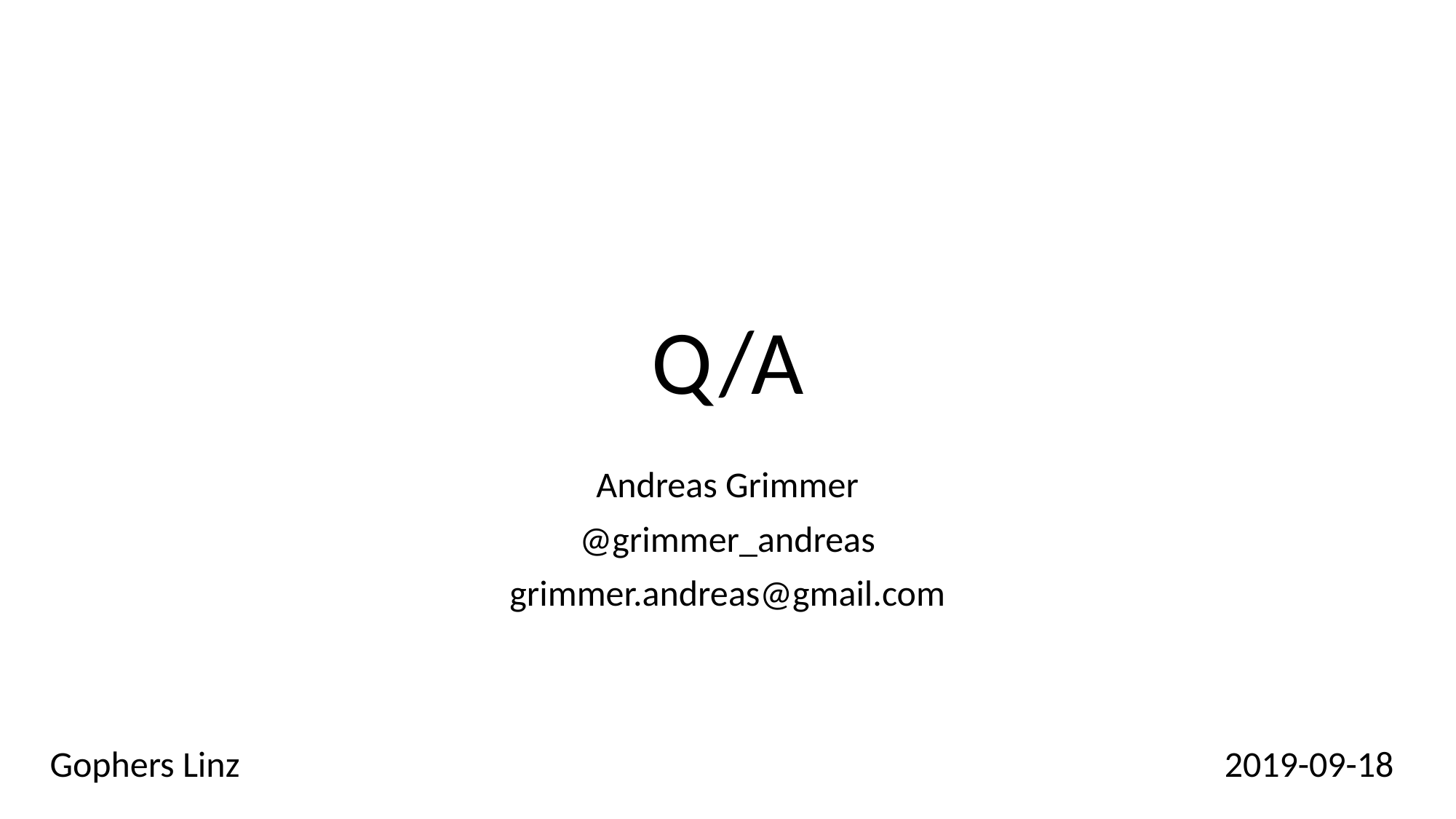

# Q/A
Andreas Grimmer
@grimmer_andreas
grimmer.andreas@gmail.com
Gophers Linz
2019-09-18